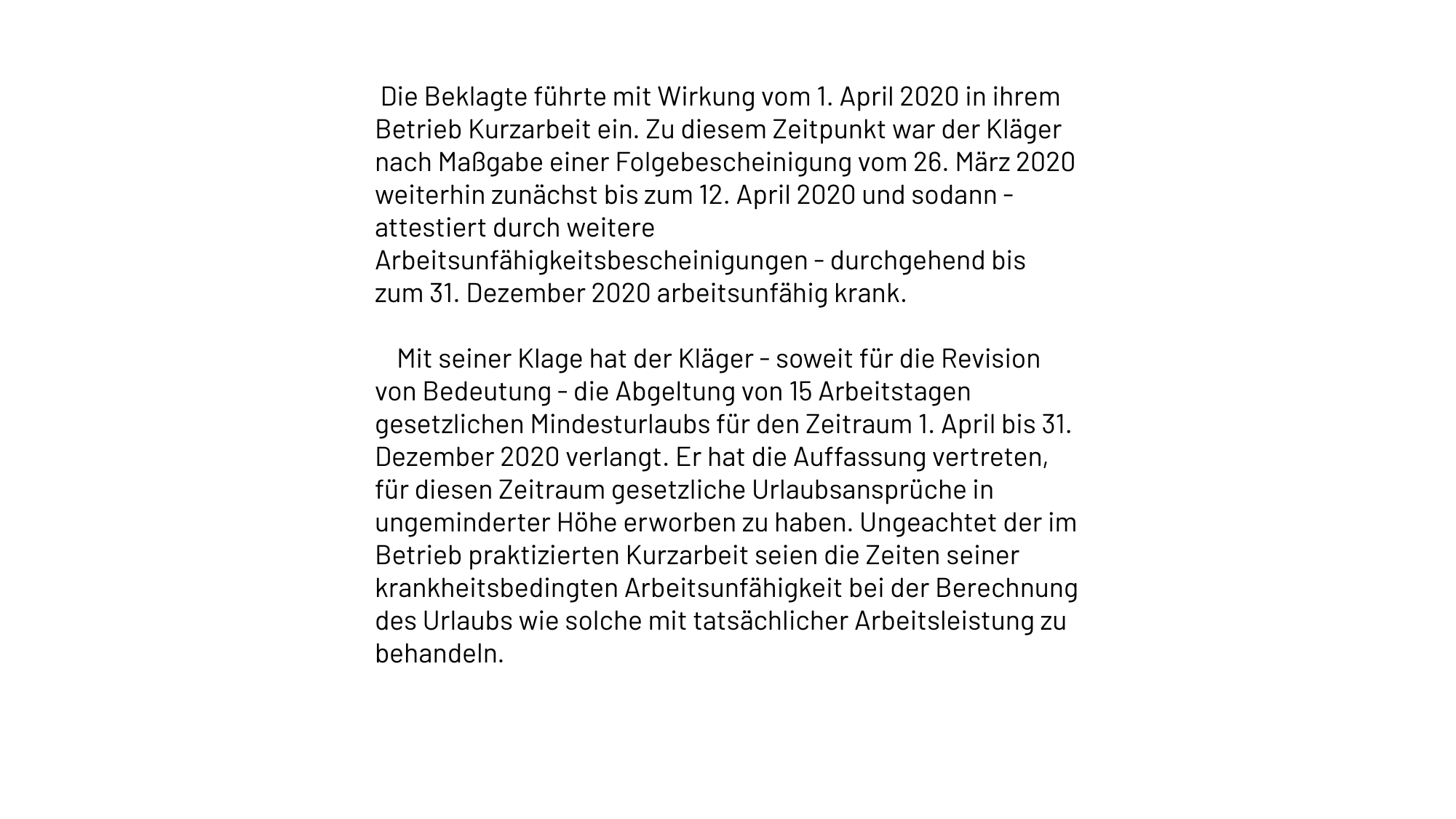

Die Beklagte führte mit Wirkung vom 1. April 2020 in ihrem Betrieb Kurzarbeit ein. Zu diesem Zeitpunkt war der Kläger nach Maßgabe einer Folgebescheinigung vom 26. März 2020 weiterhin zunächst bis zum 12. April 2020 und sodann - attestiert durch weitere Arbeitsunfähigkeitsbescheinigungen - durchgehend bis zum 31. Dezember 2020 arbeitsunfähig krank.

    Mit seiner Klage hat der Kläger - soweit für die Revision von Bedeutung - die Abgeltung von 15 Arbeitstagen gesetzlichen Mindesturlaubs für den Zeitraum 1. April bis 31. Dezember 2020 verlangt. Er hat die Auffassung vertreten, für diesen Zeitraum gesetzliche Urlaubsansprüche in ungeminderter Höhe erworben zu haben. Ungeachtet der im Betrieb praktizierten Kurzarbeit seien die Zeiten seiner krankheitsbedingten Arbeitsunfähigkeit bei der Berechnung des Urlaubs wie solche mit tatsächlicher Arbeitsleistung zu behandeln.